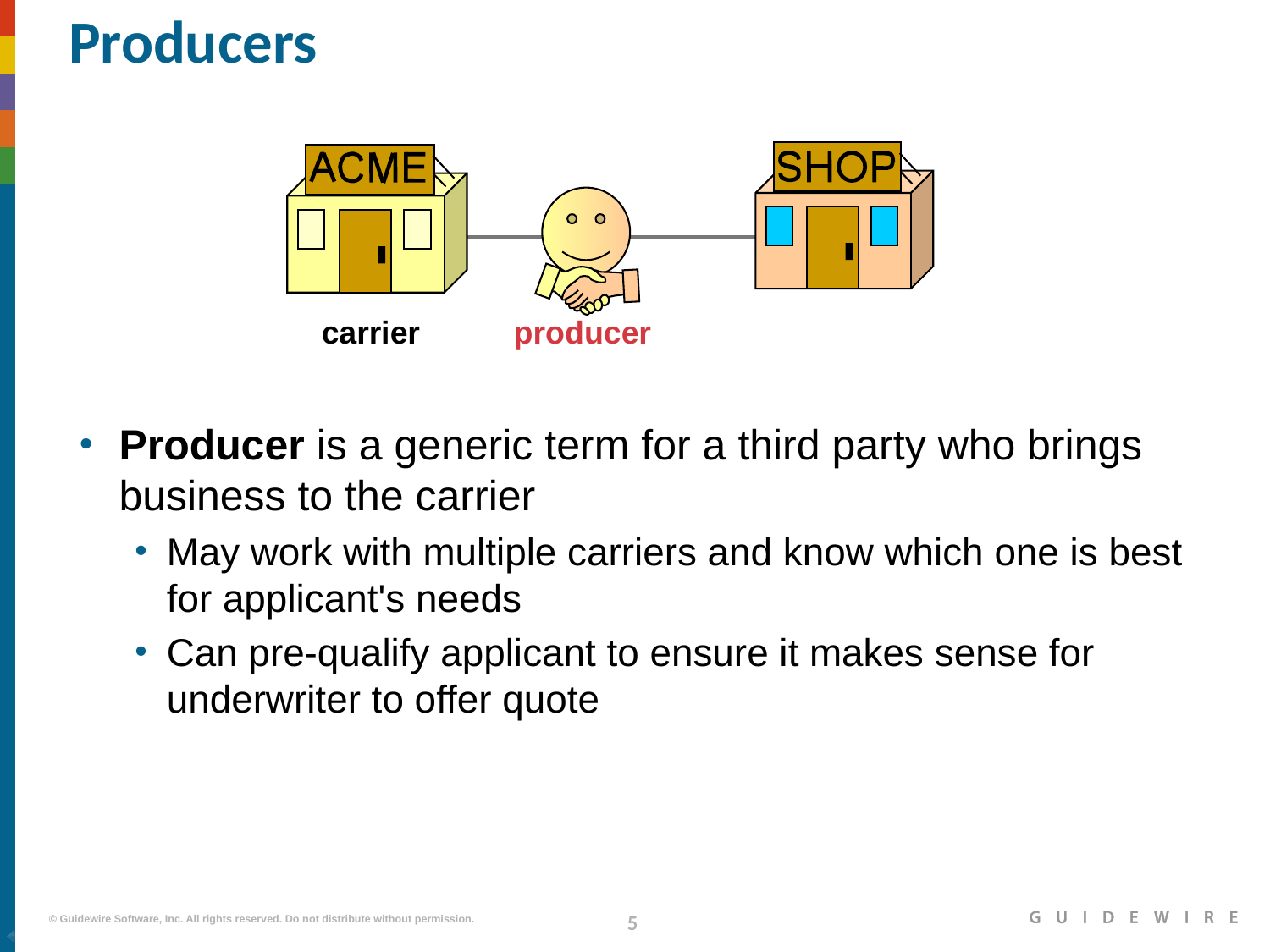

# Producers

carrier
producer
Producer is a generic term for a third party who brings business to the carrier
May work with multiple carriers and know which one is best for applicant's needs
Can pre-qualify applicant to ensure it makes sense for underwriter to offer quote